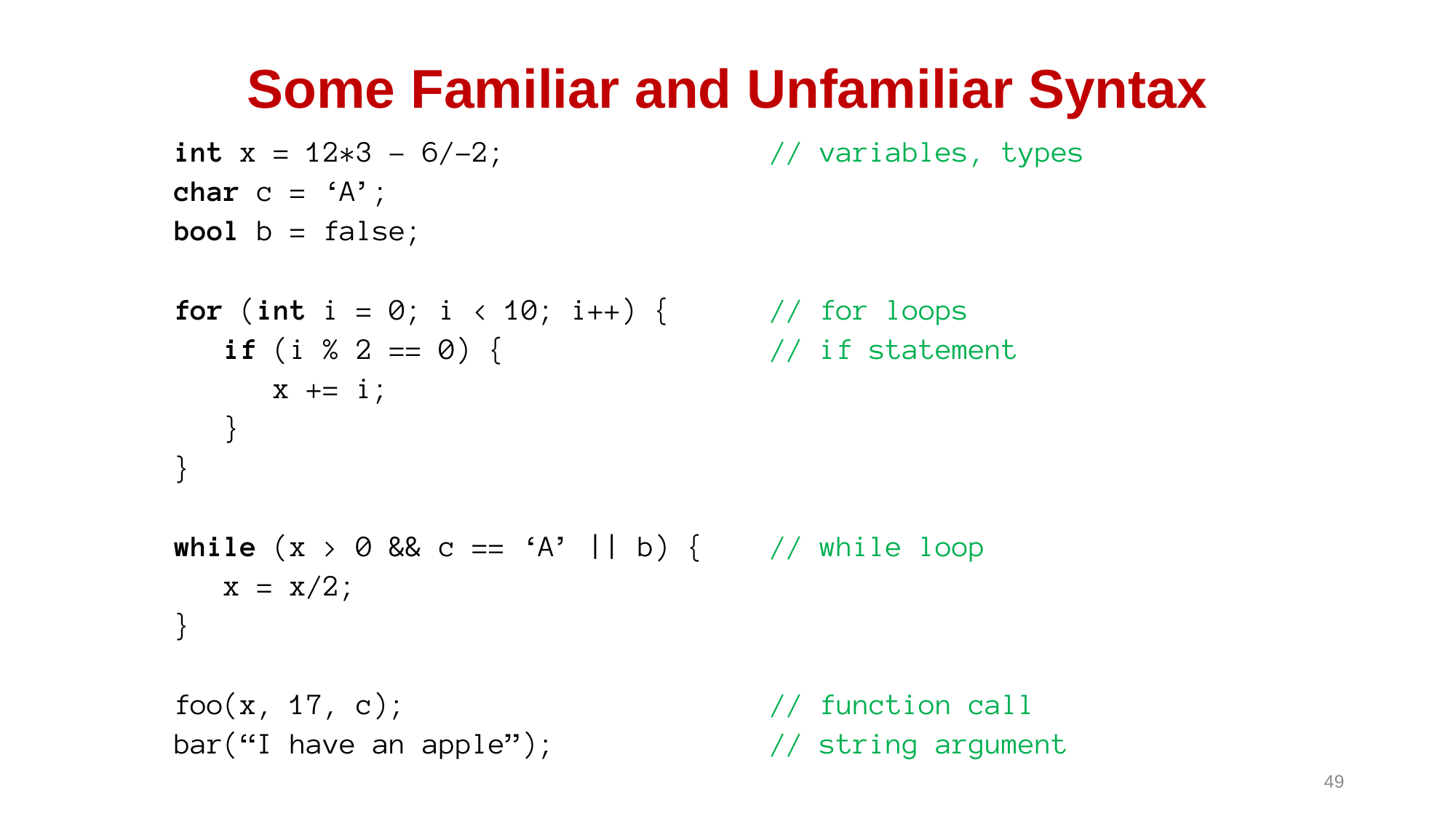

# Some Familiar and Unfamiliar Syntax
int x = 12*3 – 6/-2;                // variables, types
char c = ‘A’;
bool b = false;

for (int i = 0; i < 10; i++) {      // for loops
   if (i % 2 == 0) {                // if statement
      x += i;
   }
}

while (x > 0 && c == ‘A’ || b) {    // while loop
   x = x/2;
}

foo(x, 17, c);                      // function call
bar(“I have an apple”);             // string argument
49